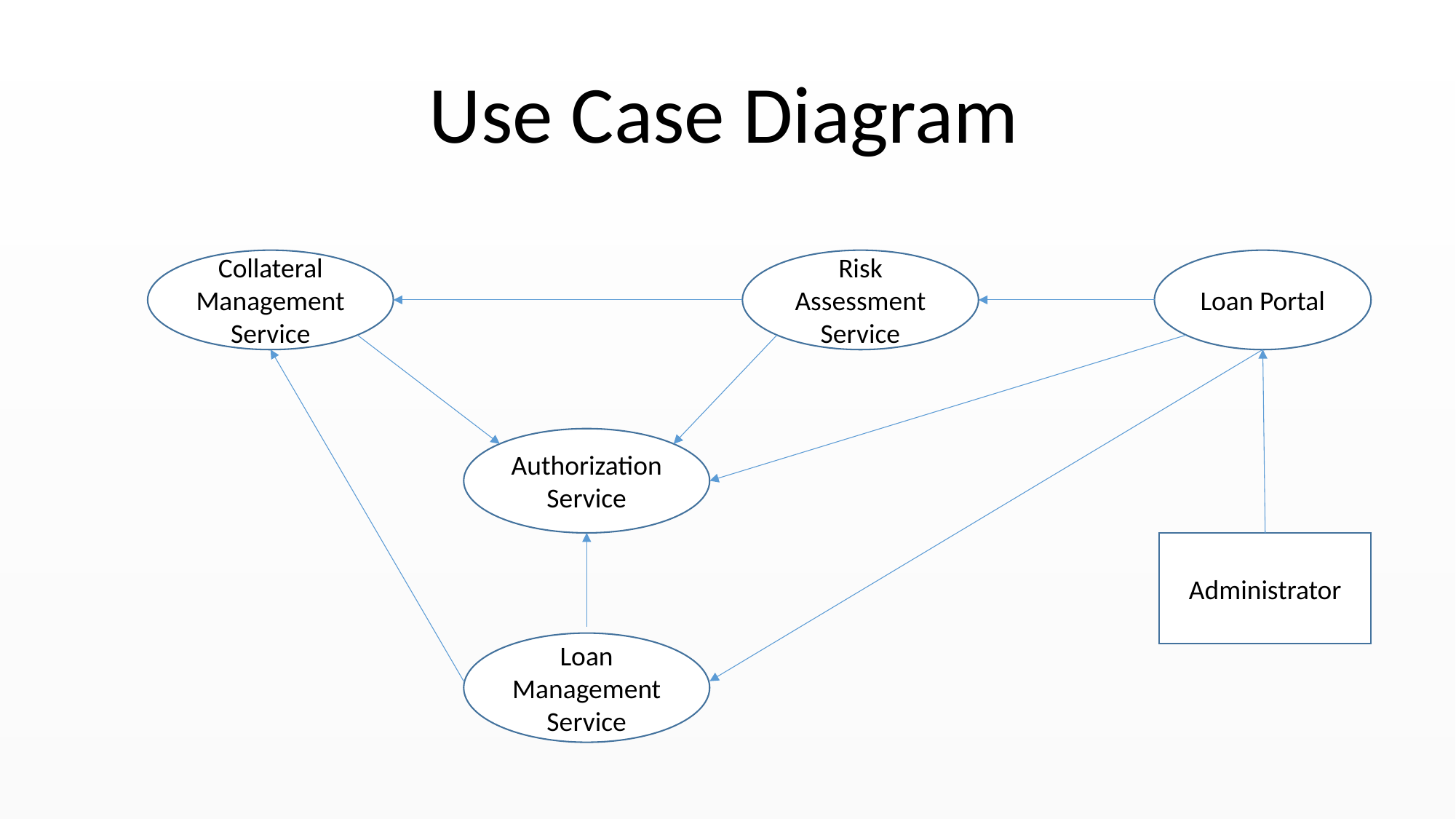

# Use Case Diagram
Collateral Management Service
Risk Assessment Service
Loan Portal
Authorization Service
Administrator
Loan Management Service